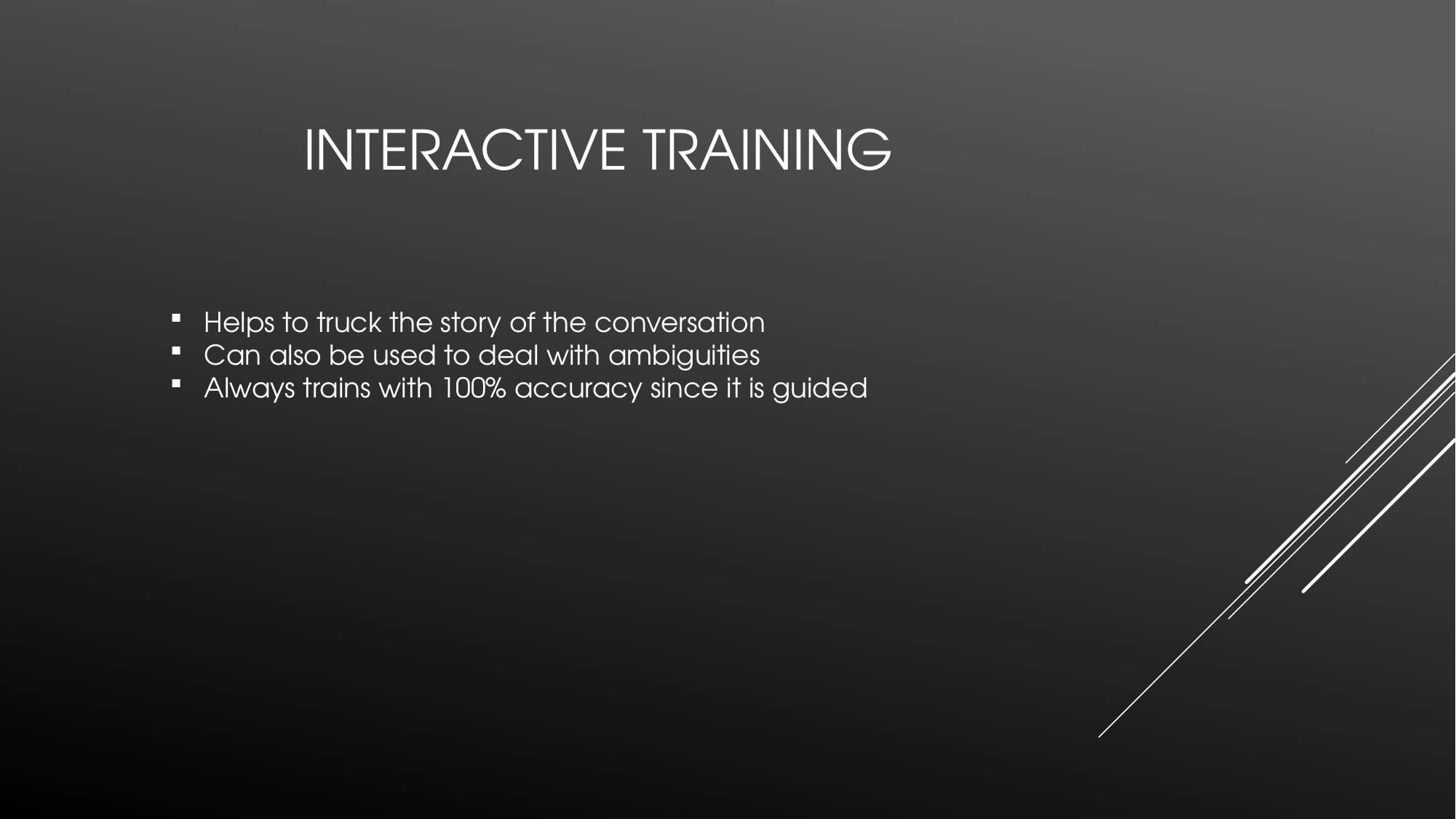

# Interactive Training
Helps to truck the story of the conversation
Can also be used to deal with ambiguities
Always trains with 100% accuracy since it is guided